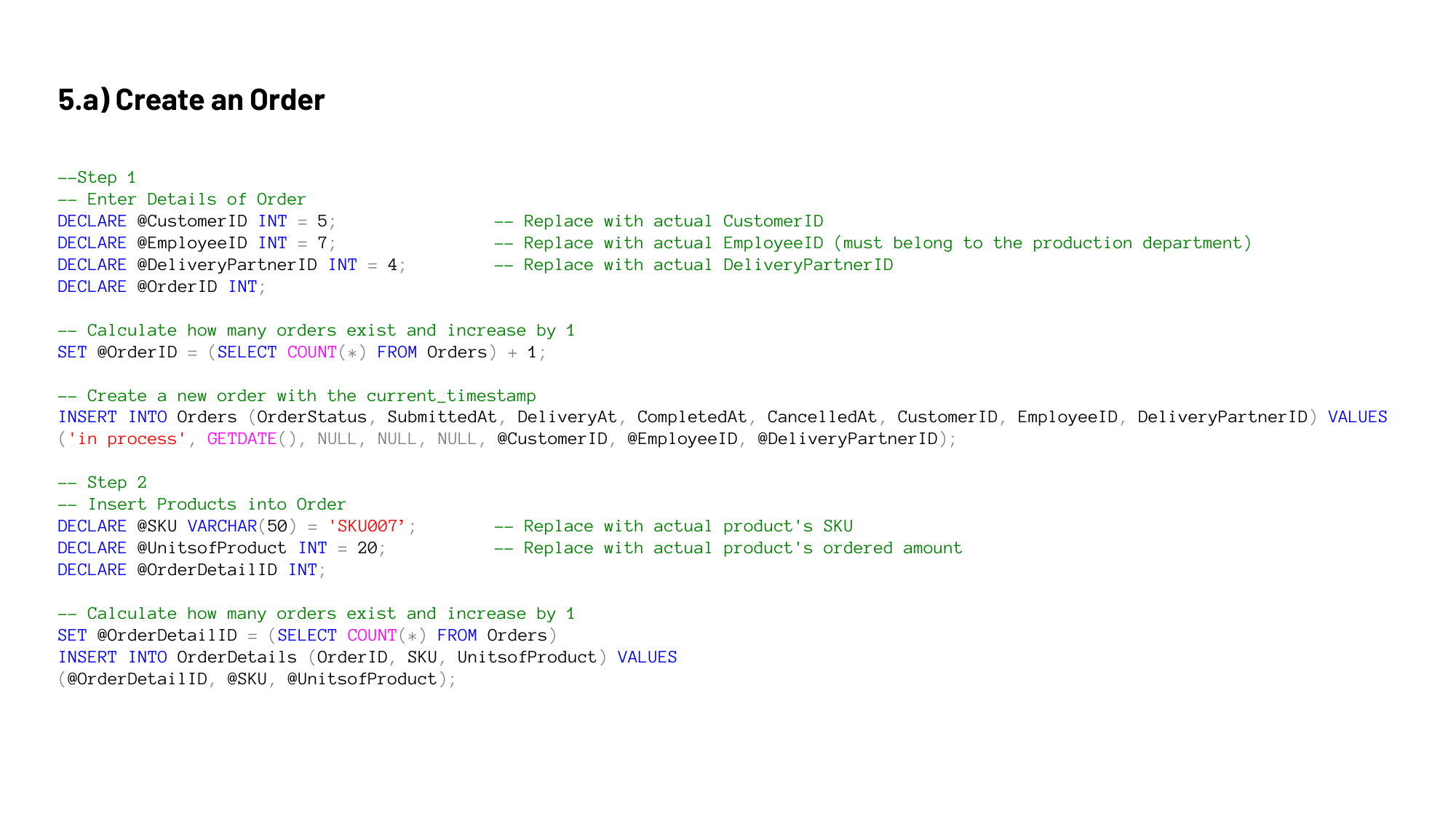

# 5.a) Create an Order
--Step 1
-- Enter Details of Order
DECLARE @CustomerID INT = 5;		-- Replace with actual CustomerID
DECLARE @EmployeeID INT = 7;		-- Replace with actual EmployeeID (must belong to the production department)
DECLARE @DeliveryPartnerID INT = 4;	-- Replace with actual DeliveryPartnerID
DECLARE @OrderID INT;

-- Calculate how many orders exist and increase by 1
SET @OrderID = (SELECT COUNT(*) FROM Orders) + 1;

-- Create a new order with the current_timestamp
INSERT INTO Orders (OrderStatus, SubmittedAt, DeliveryAt, CompletedAt, CancelledAt, CustomerID, EmployeeID, DeliveryPartnerID) VALUES
('in process', GETDATE(), NULL, NULL, NULL, @CustomerID, @EmployeeID, @DeliveryPartnerID);

-- Step 2
-- Insert Products into Order
DECLARE @SKU VARCHAR(50) = 'SKU007’;	-- Replace with actual product's SKU
DECLARE @UnitsofProduct INT = 20;	-- Replace with actual product's ordered amount
DECLARE @OrderDetailID INT;

-- Calculate how many orders exist and increase by 1
SET @OrderDetailID = (SELECT COUNT(*) FROM Orders)
INSERT INTO OrderDetails (OrderID, SKU, UnitsofProduct) VALUES
(@OrderDetailID, @SKU, @UnitsofProduct);